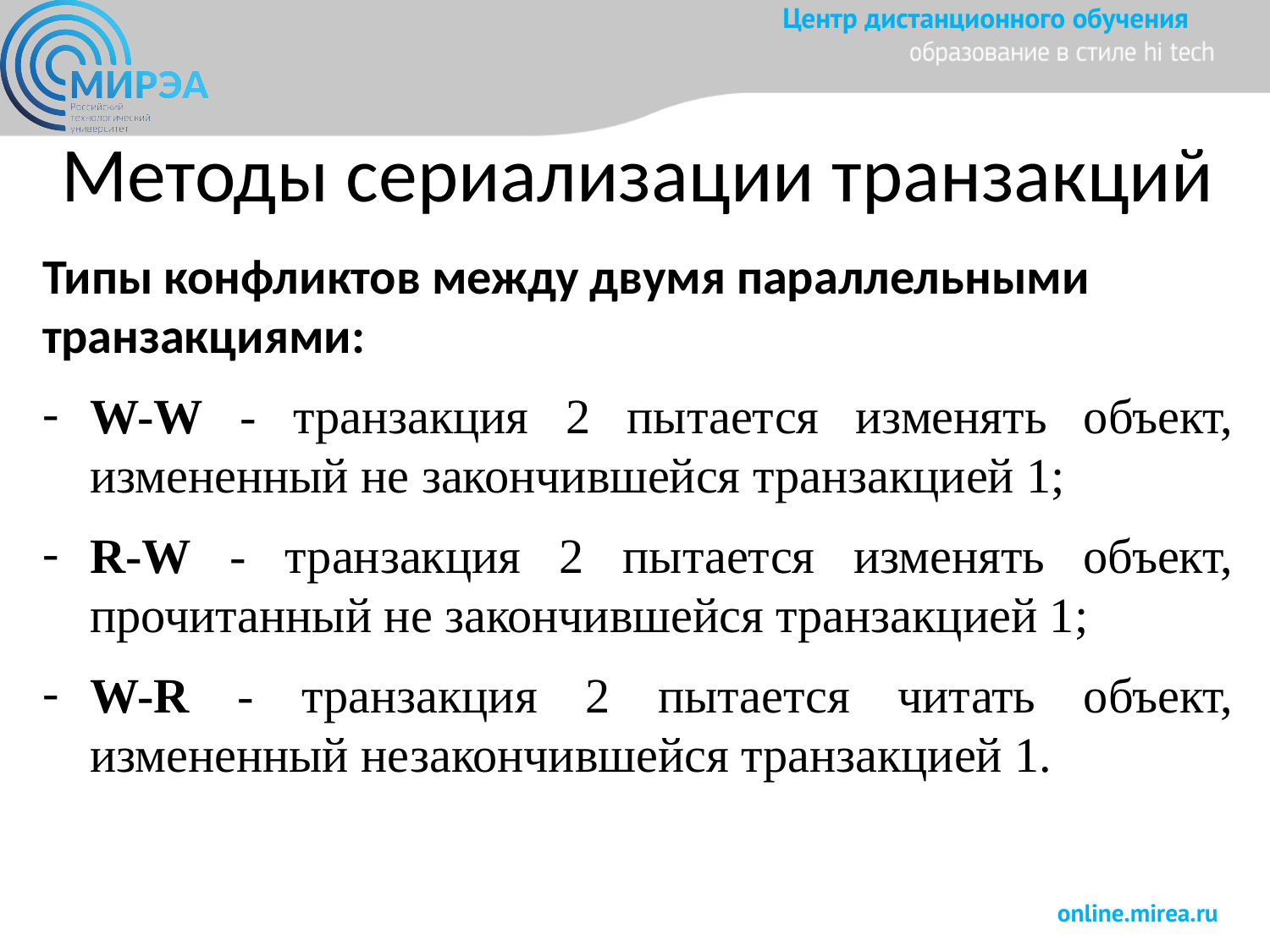

Методы сериализации транзакций
Типы конфликтов между двумя параллельными транзакциями:
W-W - транзакция 2 пытается изменять объект, измененный не закончившейся транзакцией 1;
R-W - транзакция 2 пытается изменять объект, прочитанный не закончившейся транзакцией 1;
W-R - транзакция 2 пытается читать объект, измененный незакончившейся транзакцией 1.